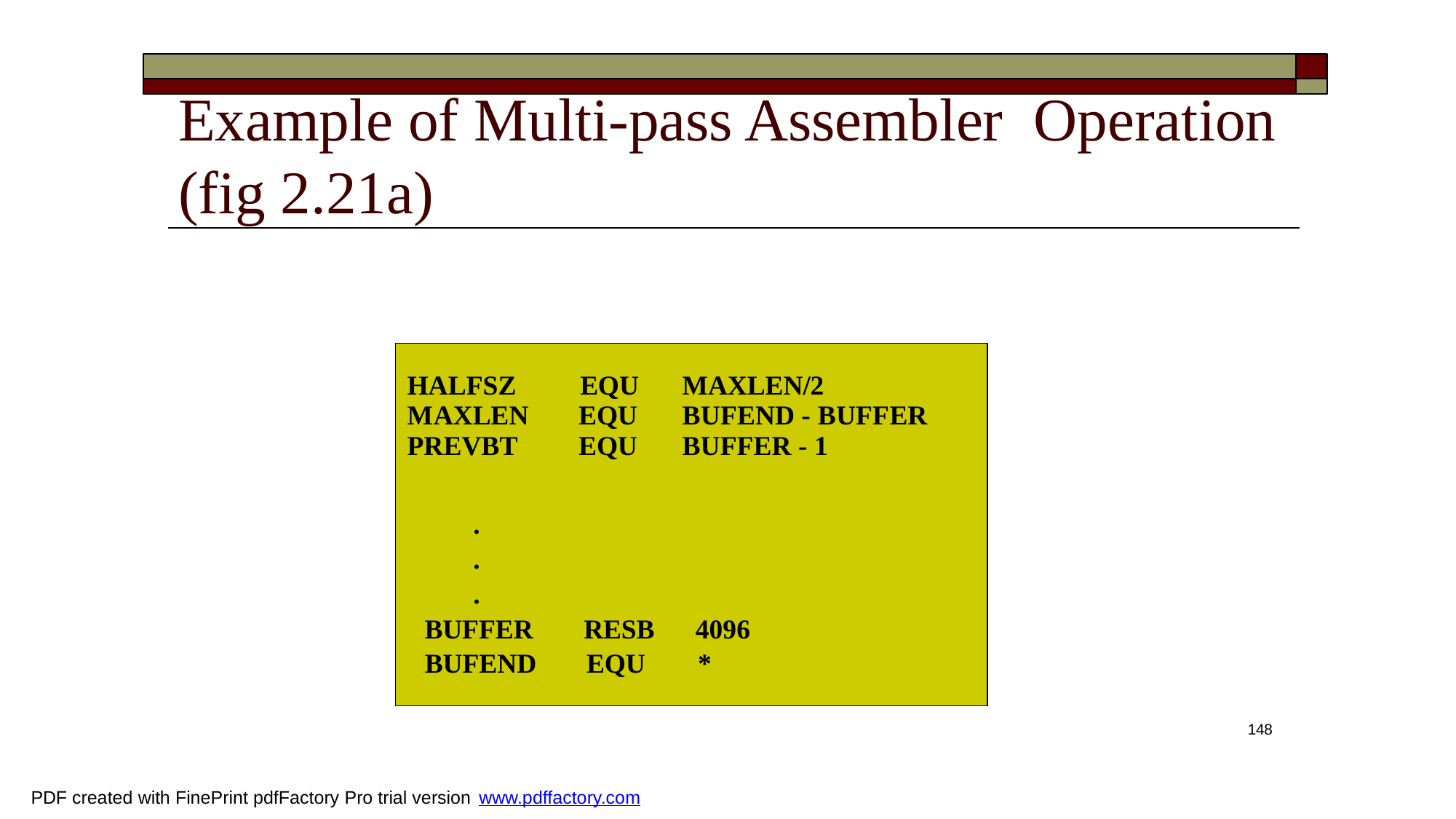

# Example of Multi-pass Assembler  Operation (fig 2.21a)

| HALFSZ MAXLEN PREVBT | EQU EQU EQU | MAXLEN/2 BUFEND - BUFFER BUFFER - 1 |
| --- | --- | --- |
| . |  |  |
| . |  |  |
| . |  |  |
| BUFFER | RESB | 4096 |
| BUFEND | EQU | \* |
148
PDF created with FinePrint pdfFactory Pro trial version www.pdffactory.com